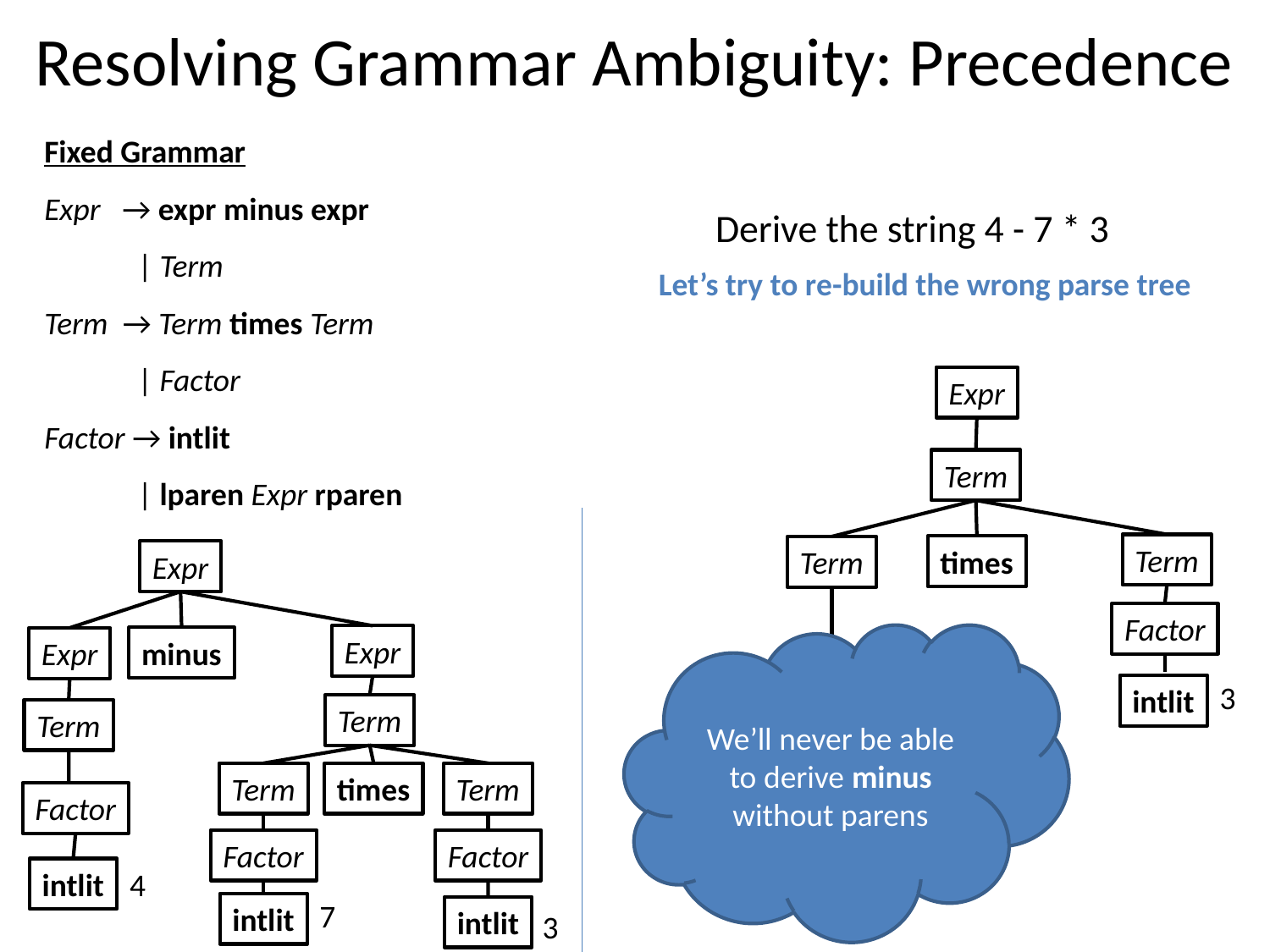

# Resolving Grammar Ambiguity: Precedence
Fixed Grammar
Expr   → expr minus expr
             | Term
Term  → Term times Term
             | Factor
Factor → intlit
             | lparen Expr rparen
Derive the string 4 - 7 * 3
Let’s try to re-build the wrong parse tree
Expr
Term
Term
times
Term
Expr
Factor
We’ll never be able to derive minus
without parens
Expr
minus
Expr
3
intlit
Term
Term
Term
times
Term
Factor
Factor
Factor
intlit
4
7
intlit
intlit
3